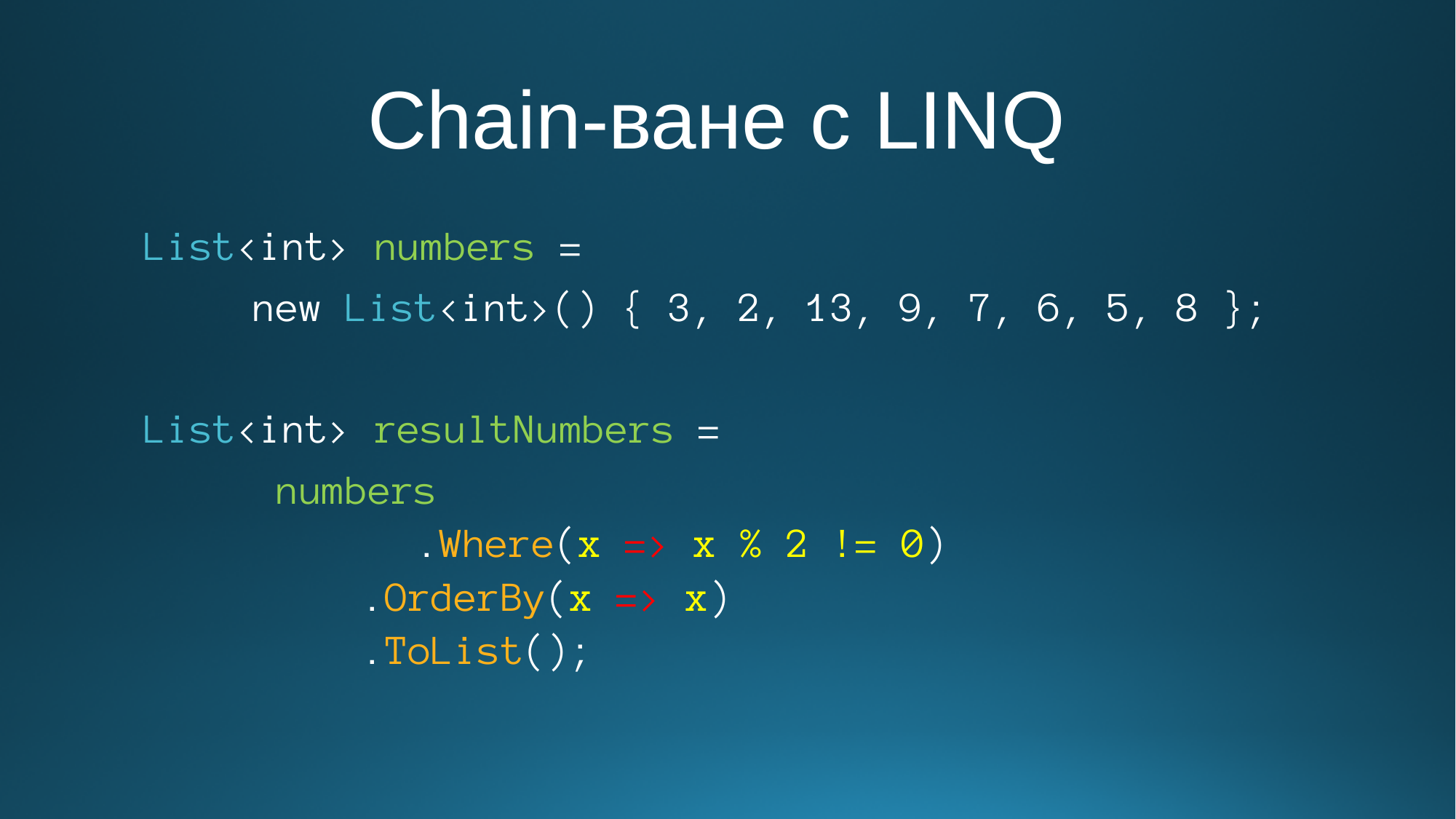

# Chain-ване с LINQ
List<int> numbers =
	new List<int>() { 3, 2, 13, 9, 7, 6, 5, 8 };

List<int> resultNumbers =
	 numbers
		.Where(x => x % 2 != 0)
	.OrderBy(x => x)
	.ToList();